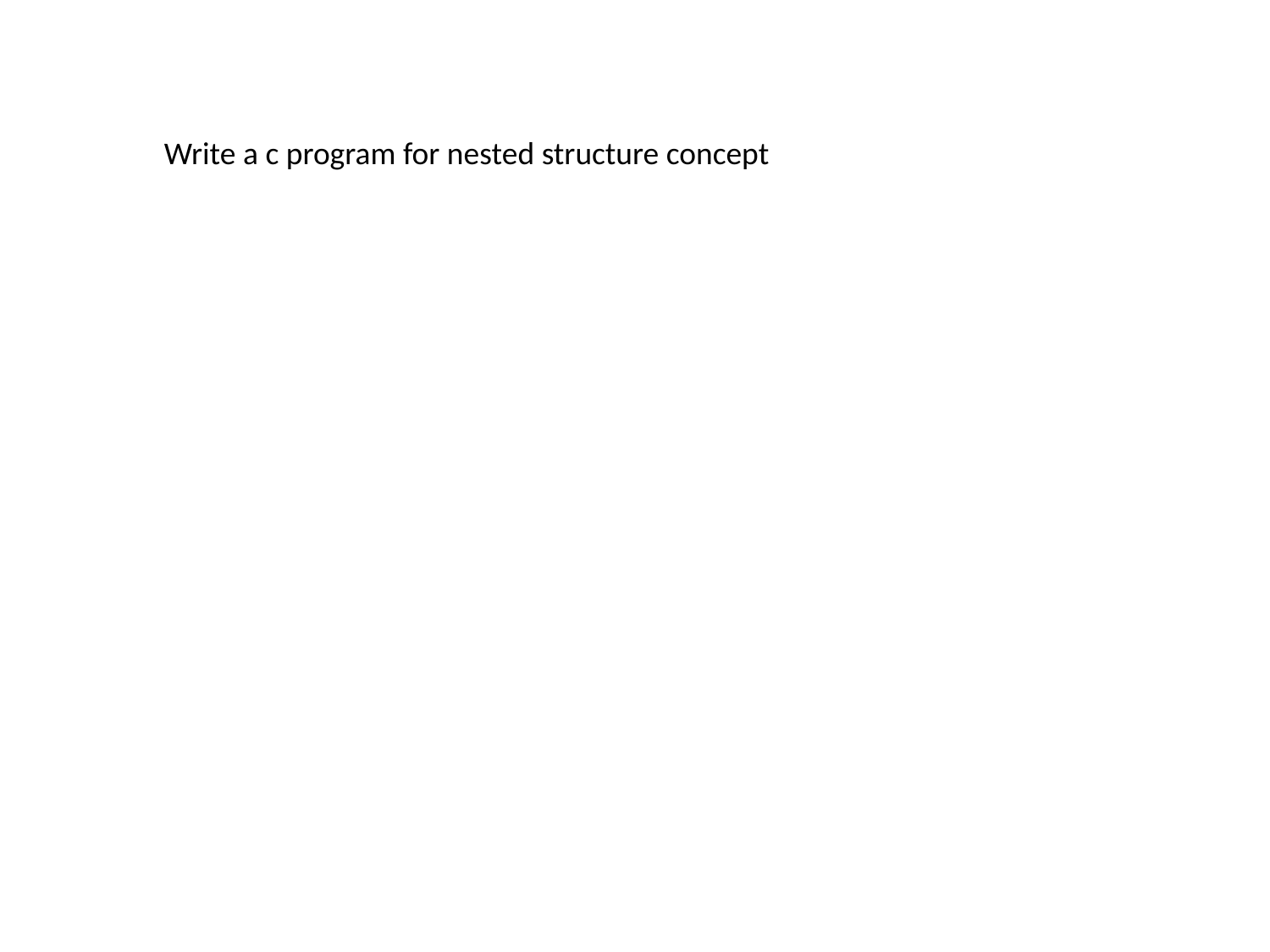

Write a c program for nested structure concept